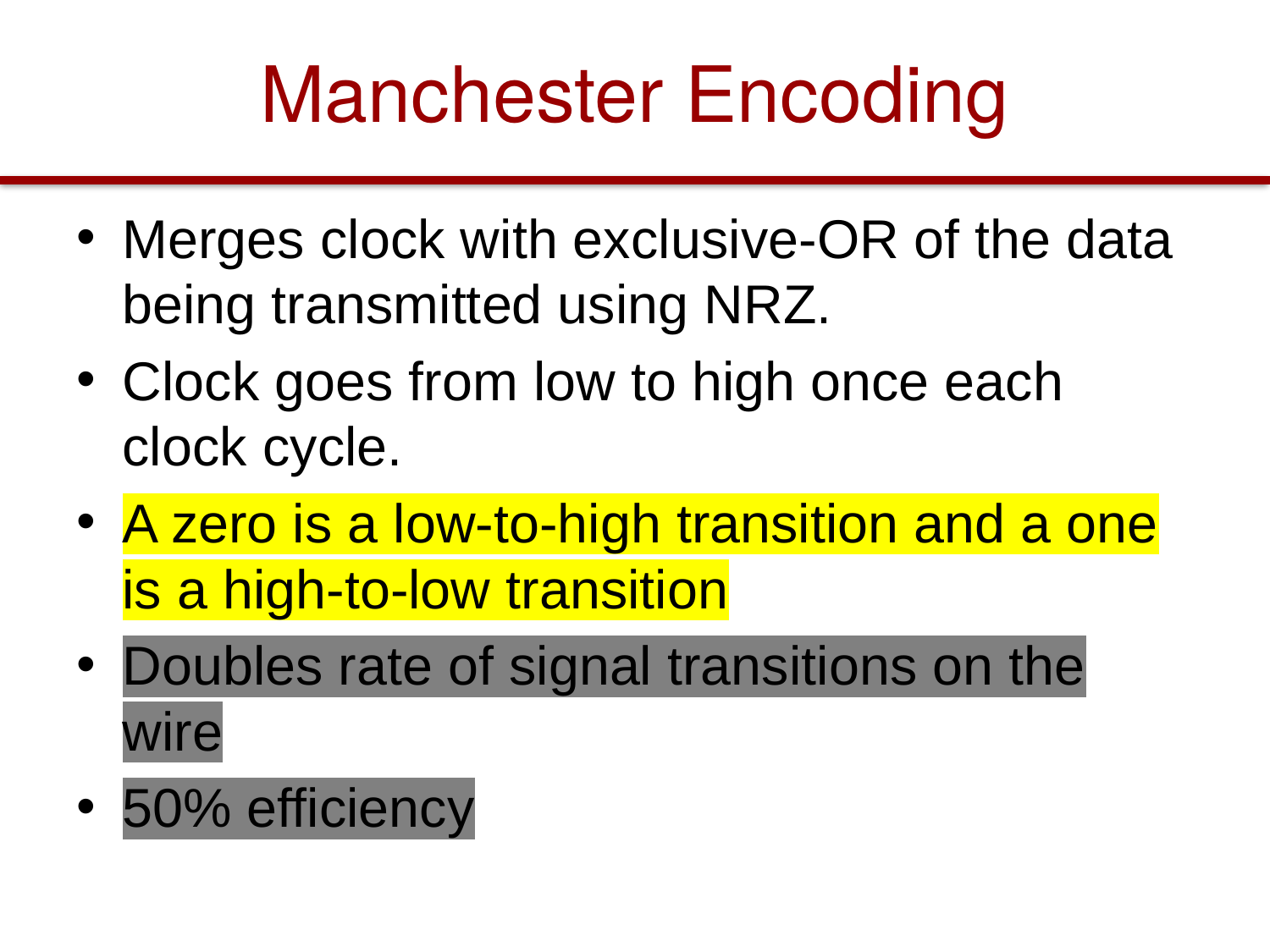

# Manchester Encoding
Merges clock with exclusive-OR of the data being transmitted using NRZ.
Clock goes from low to high once each clock cycle.
A zero is a low-to-high transition and a one is a high-to-low transition
Doubles rate of signal transitions on the wire
50% efficiency